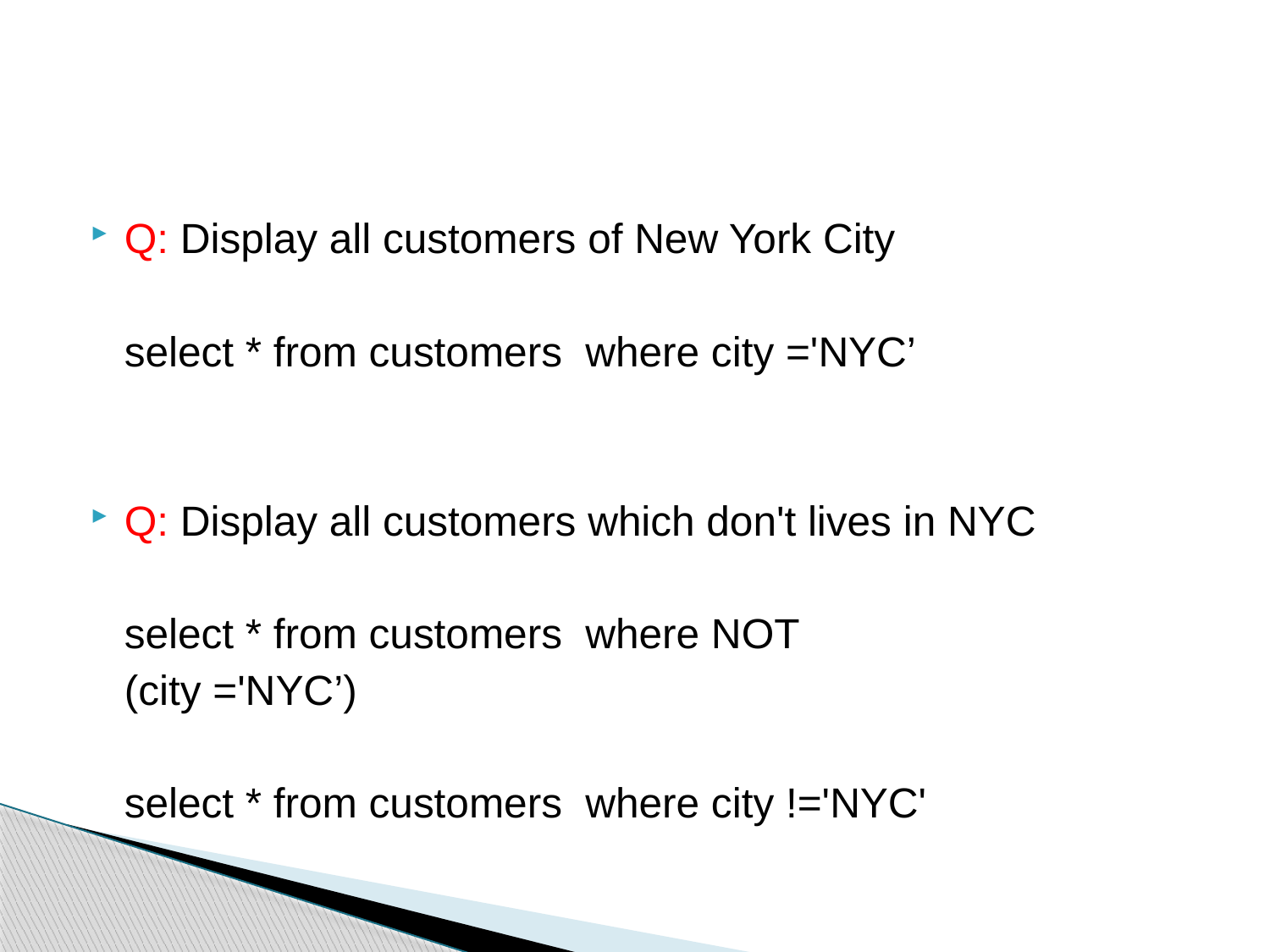

#
Q: Display all customers of New York City

	select * from customers  where city ='NYC’

Q: Display all customers which don't lives in NYC

	select * from customers  where NOT
 	(city ='NYC’)

 	select * from customers  where city !='NYC'